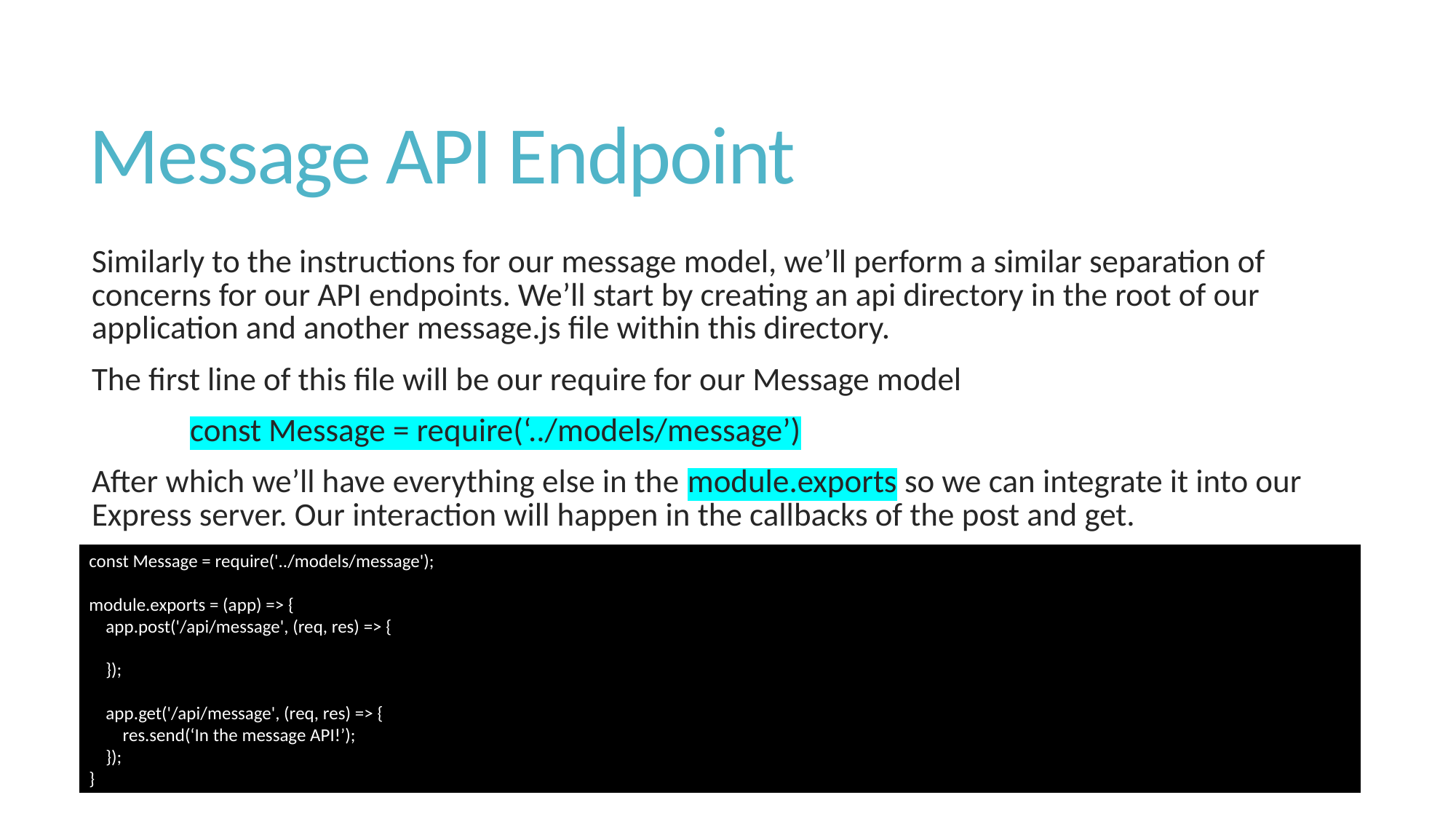

# Message API Endpoint
Similarly to the instructions for our message model, we’ll perform a similar separation of concerns for our API endpoints. We’ll start by creating an api directory in the root of our application and another message.js file within this directory.
The first line of this file will be our require for our Message model
	const Message = require(‘../models/message’)
After which we’ll have everything else in the module.exports so we can integrate it into our Express server. Our interaction will happen in the callbacks of the post and get.
const Message = require('../models/message');
module.exports = (app) => {
    app.post('/api/message', (req, res) => {
    });
    app.get('/api/message', (req, res) => {
        res.send(‘In the message API!’);
    });
}